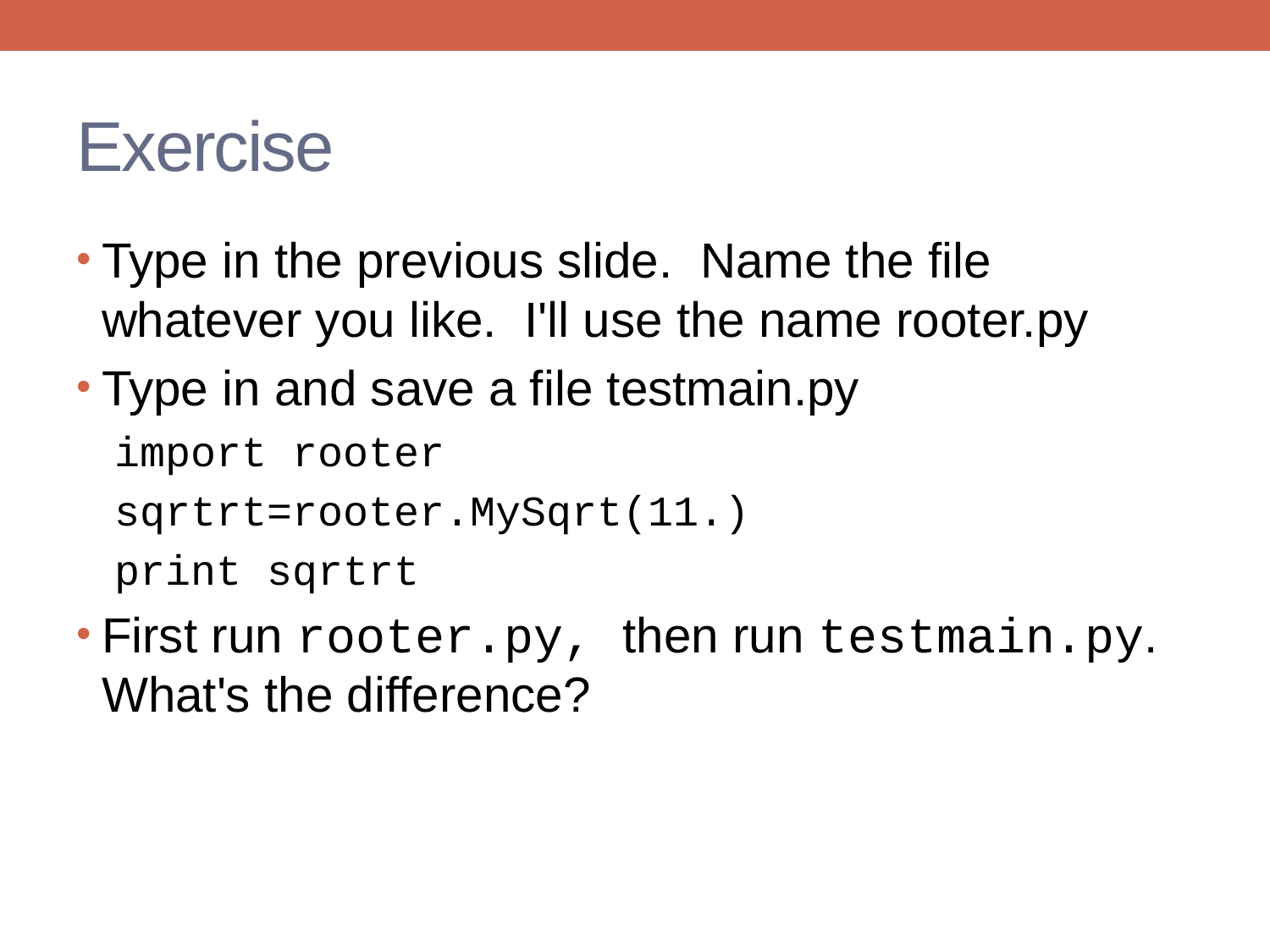

# Exercise
Type in the previous slide.  Name the file whatever you like.  I'll use the name rooter.py
Type in and save a file testmain.py
import rooter
sqrtrt=rooter.MySqrt(11.)
print sqrtrt
First run rooter.py, then run testmain.py.  What's the difference?